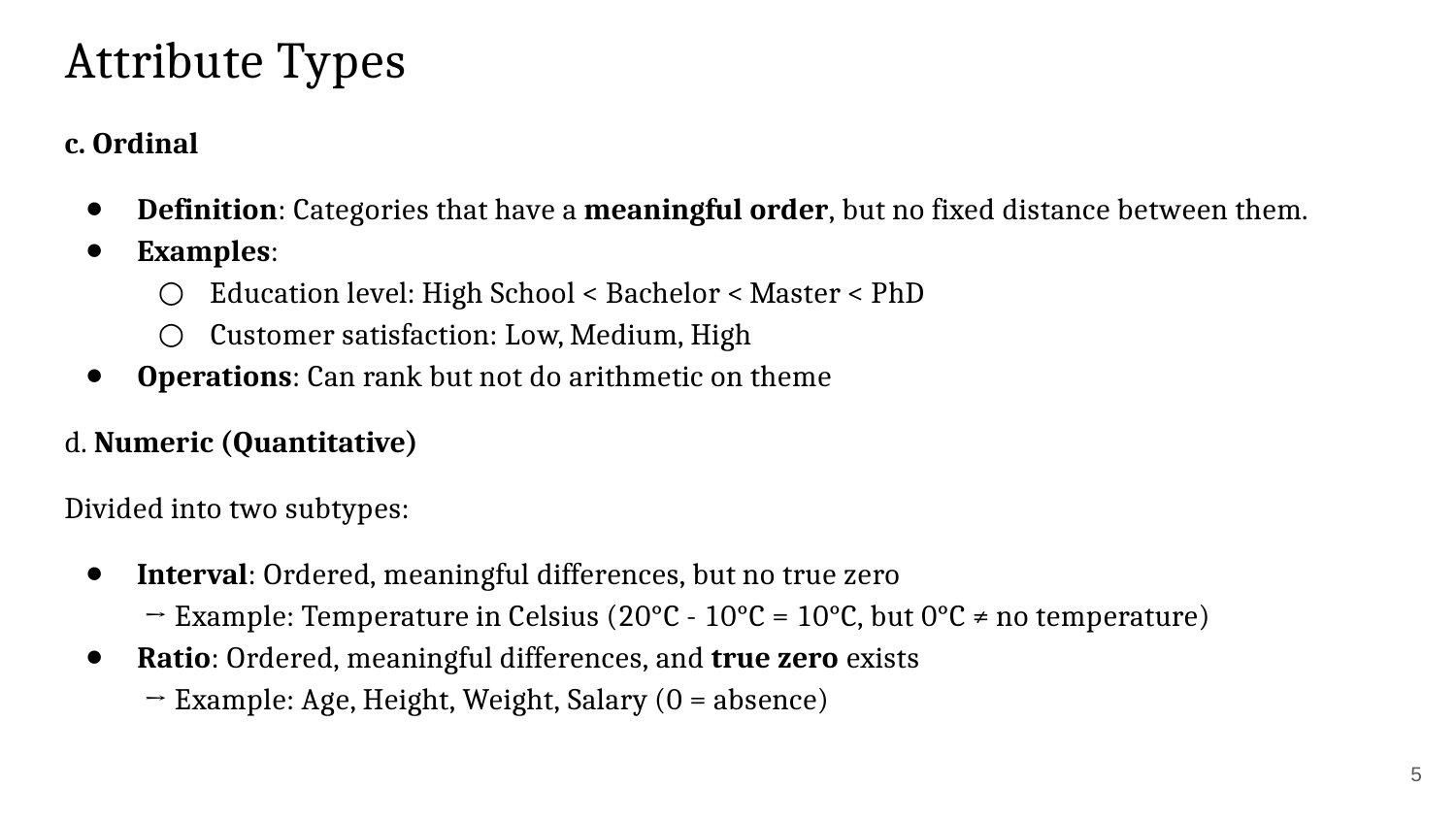

# Attribute Types
c. Ordinal
Definition: Categories that have a meaningful order, but no fixed distance between them.
Examples:
Education level: High School < Bachelor < Master < PhD
Customer satisfaction: Low, Medium, High
Operations: Can rank but not do arithmetic on theme
d. Numeric (Quantitative)
Divided into two subtypes:
Interval: Ordered, meaningful differences, but no true zero
 → Example: Temperature in Celsius (20°C - 10°C = 10°C, but 0°C ≠ no temperature)
Ratio: Ordered, meaningful differences, and true zero exists
 → Example: Age, Height, Weight, Salary (0 = absence)
5